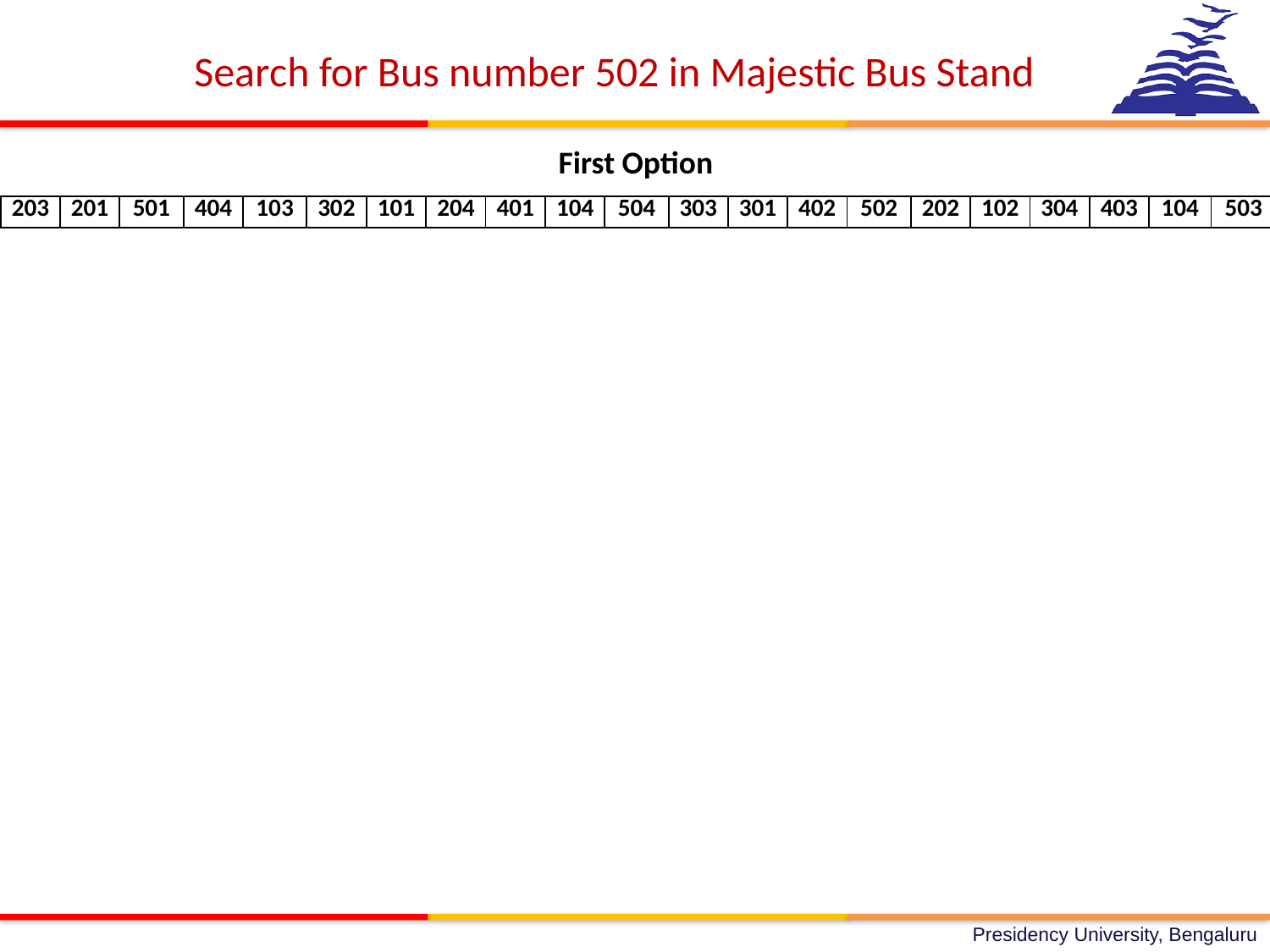

Search for Bus number 502 in Majestic Bus Stand
First Option
| 203 | 201 | 501 | 404 | 103 | 302 | 101 | 204 | 401 | 104 | 504 | 303 | 301 | 402 | 502 | 202 | 102 | 304 | 403 | 104 | 503 |
| --- | --- | --- | --- | --- | --- | --- | --- | --- | --- | --- | --- | --- | --- | --- | --- | --- | --- | --- | --- | --- |